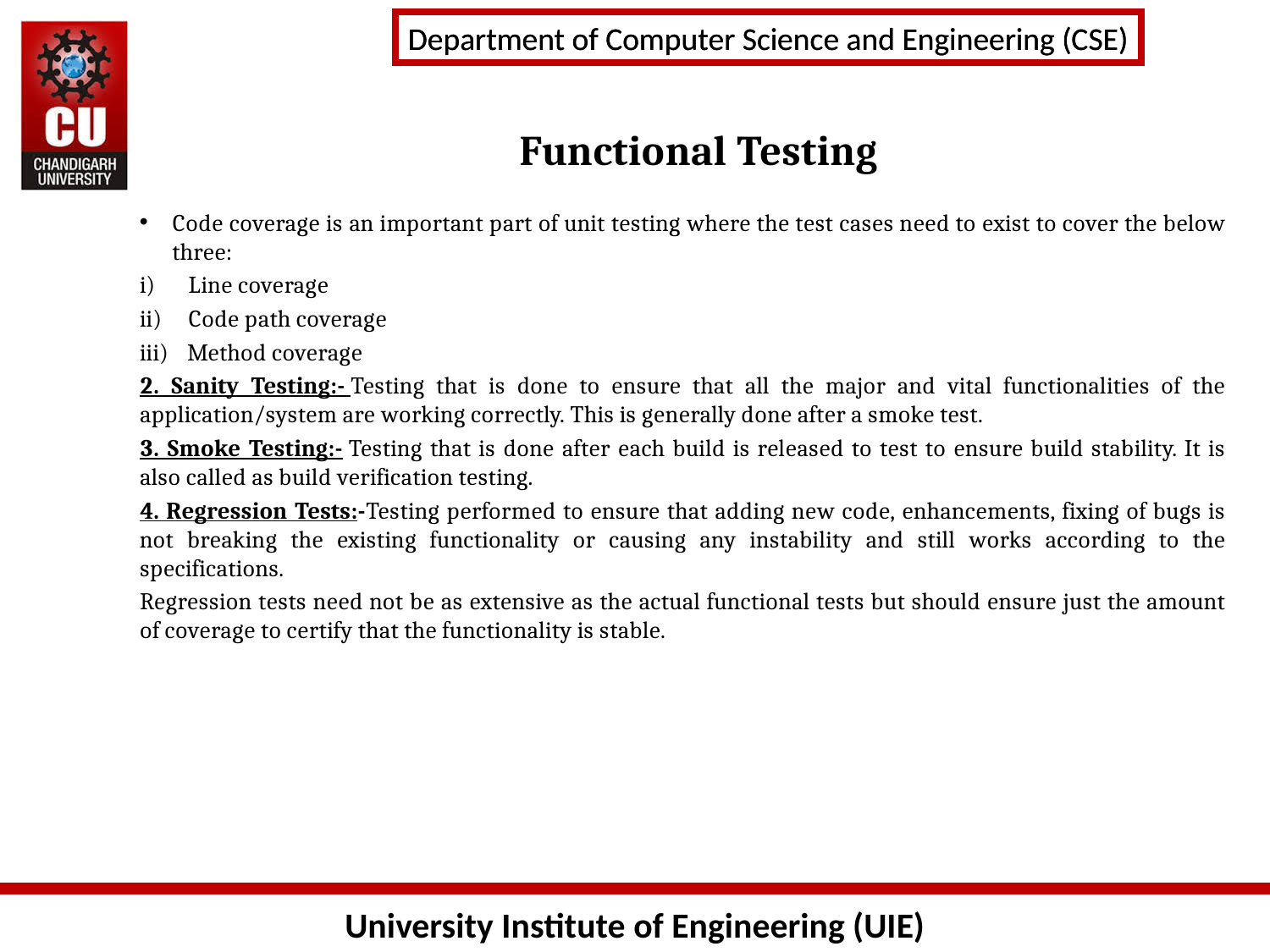

# Functional Testing
Code coverage is an important part of unit testing where the test cases need to exist to cover the below three:
Line coverage
Code path coverage
Method coverage
2. Sanity Testing:- Testing that is done to ensure that all the major and vital functionalities of the application/system are working correctly. This is generally done after a smoke test.
3. Smoke Testing:- Testing that is done after each build is released to test to ensure build stability. It is also called as build verification testing.
4. Regression Tests:-Testing performed to ensure that adding new code, enhancements, fixing of bugs is not breaking the existing functionality or causing any instability and still works according to the specifications.
Regression tests need not be as extensive as the actual functional tests but should ensure just the amount of coverage to certify that the functionality is stable.